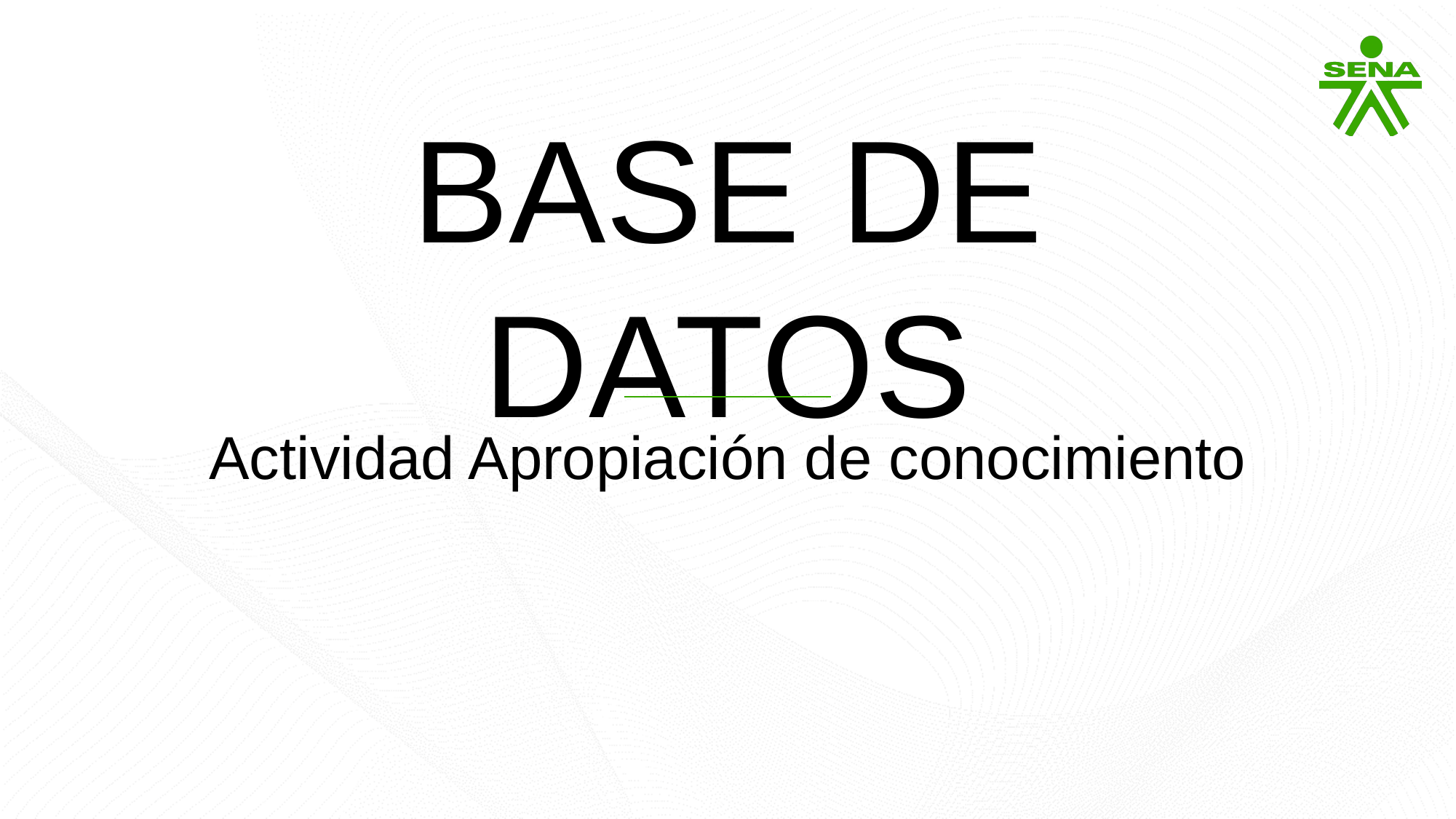

BASE DE DATOS
Actividad Apropiación de conocimiento